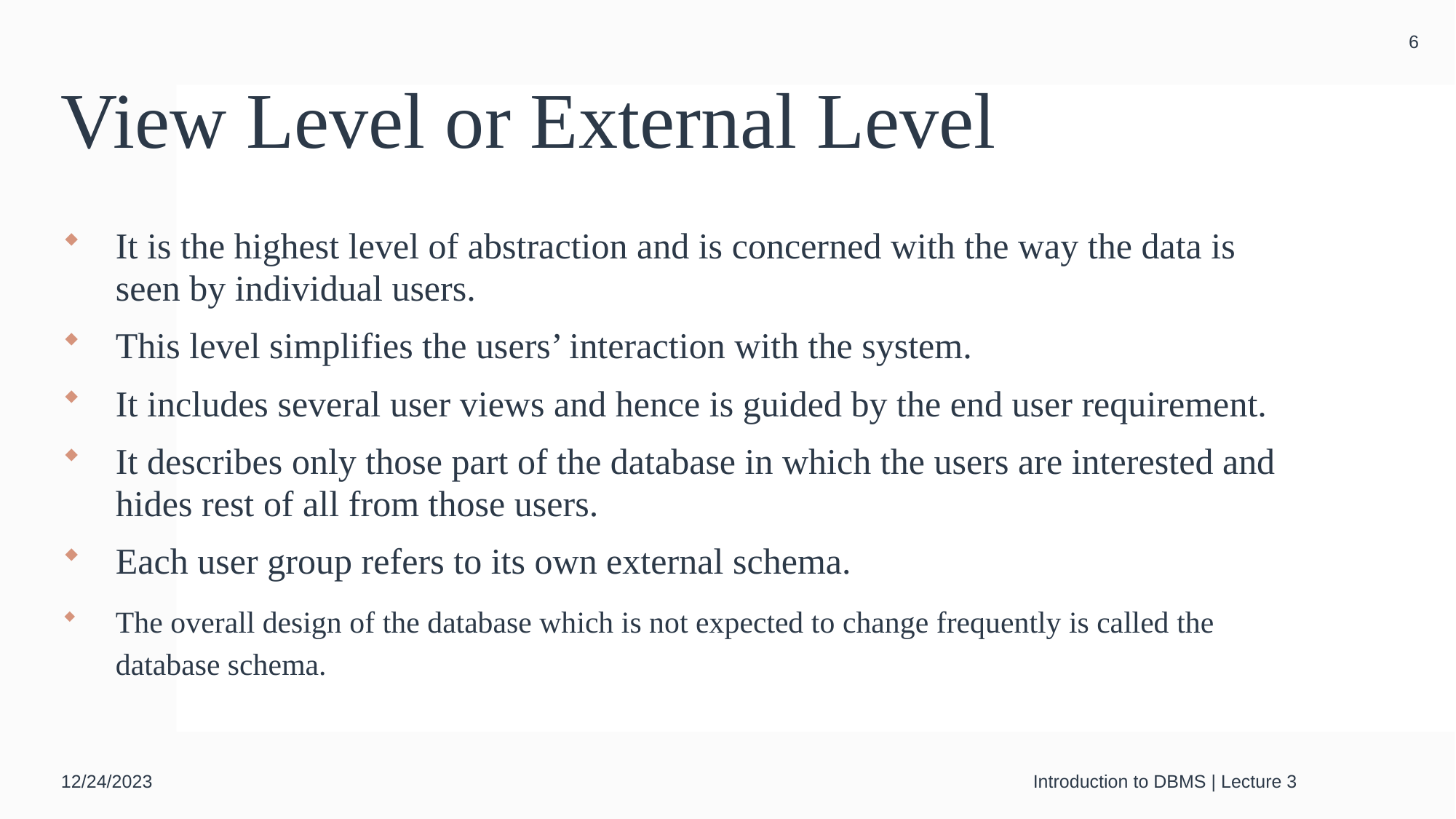

6
# View Level or External Level
It is the highest level of abstraction and is concerned with the way the data is seen by individual users.
This level simplifies the users’ interaction with the system.
It includes several user views and hence is guided by the end user requirement.
It describes only those part of the database in which the users are interested and hides rest of all from those users.
Each user group refers to its own external schema.
The overall design of the database which is not expected to change frequently is called the database schema.
12/24/2023
Introduction to DBMS | Lecture 3